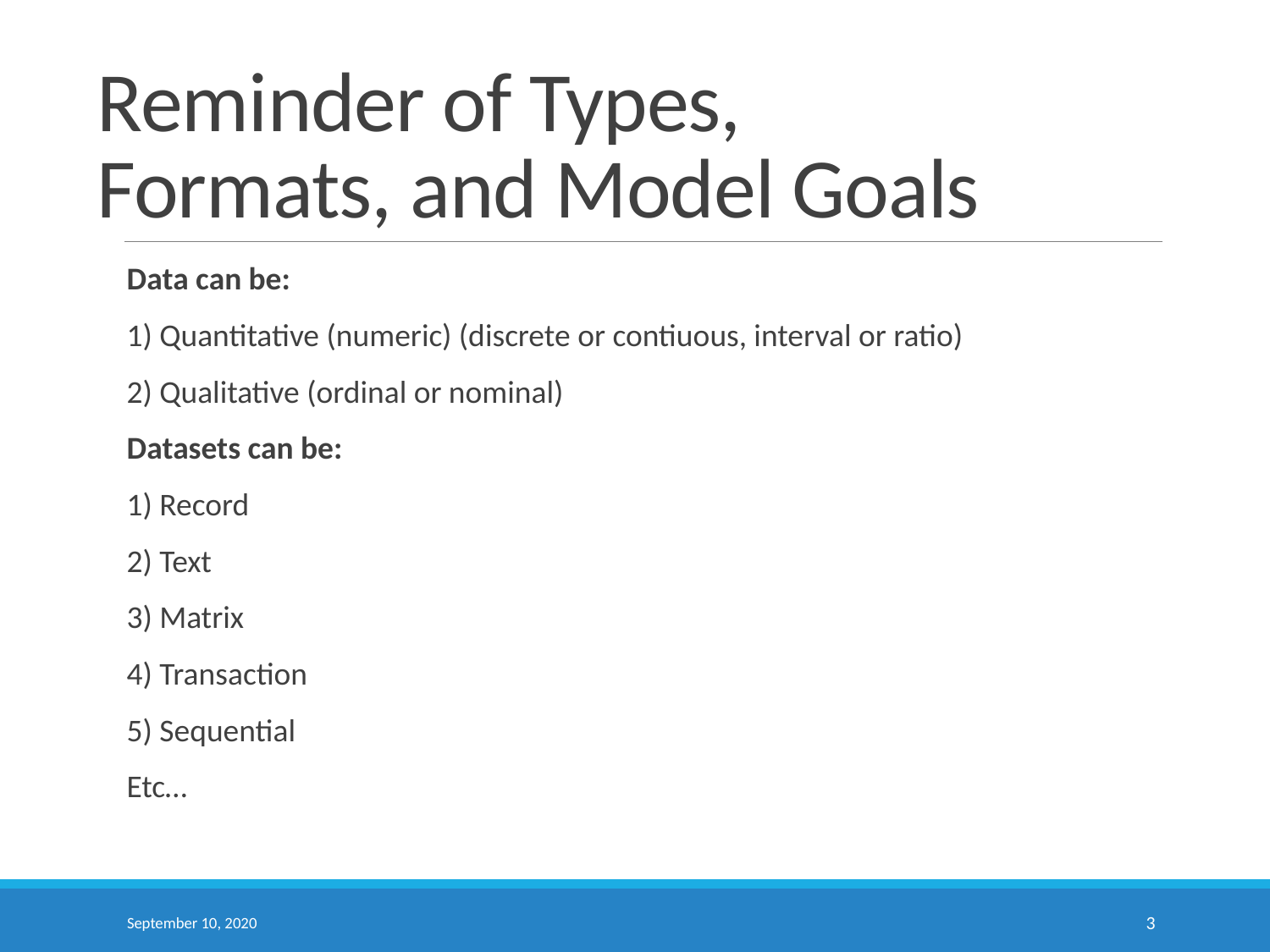

# Reminder of Types, Formats, and Model Goals
Data can be:
1) Quantitative (numeric) (discrete or contiuous, interval or ratio)
2) Qualitative (ordinal or nominal)
Datasets can be:
1) Record
2) Text
3) Matrix
4) Transaction
5) Sequential
Etc…
September 10, 2020
3